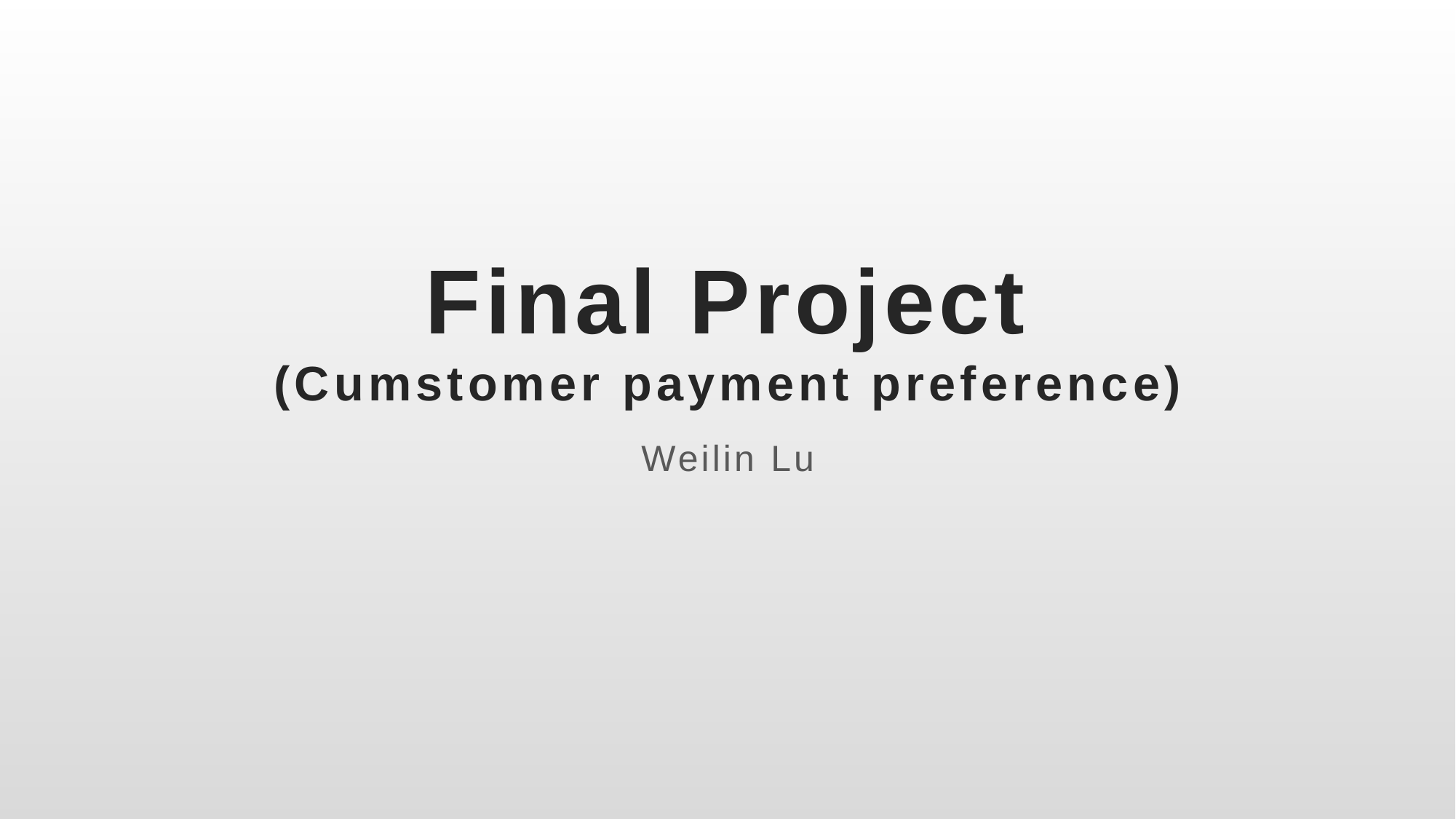

# Final Project (Cumstomer payment preference)
Weilin Lu